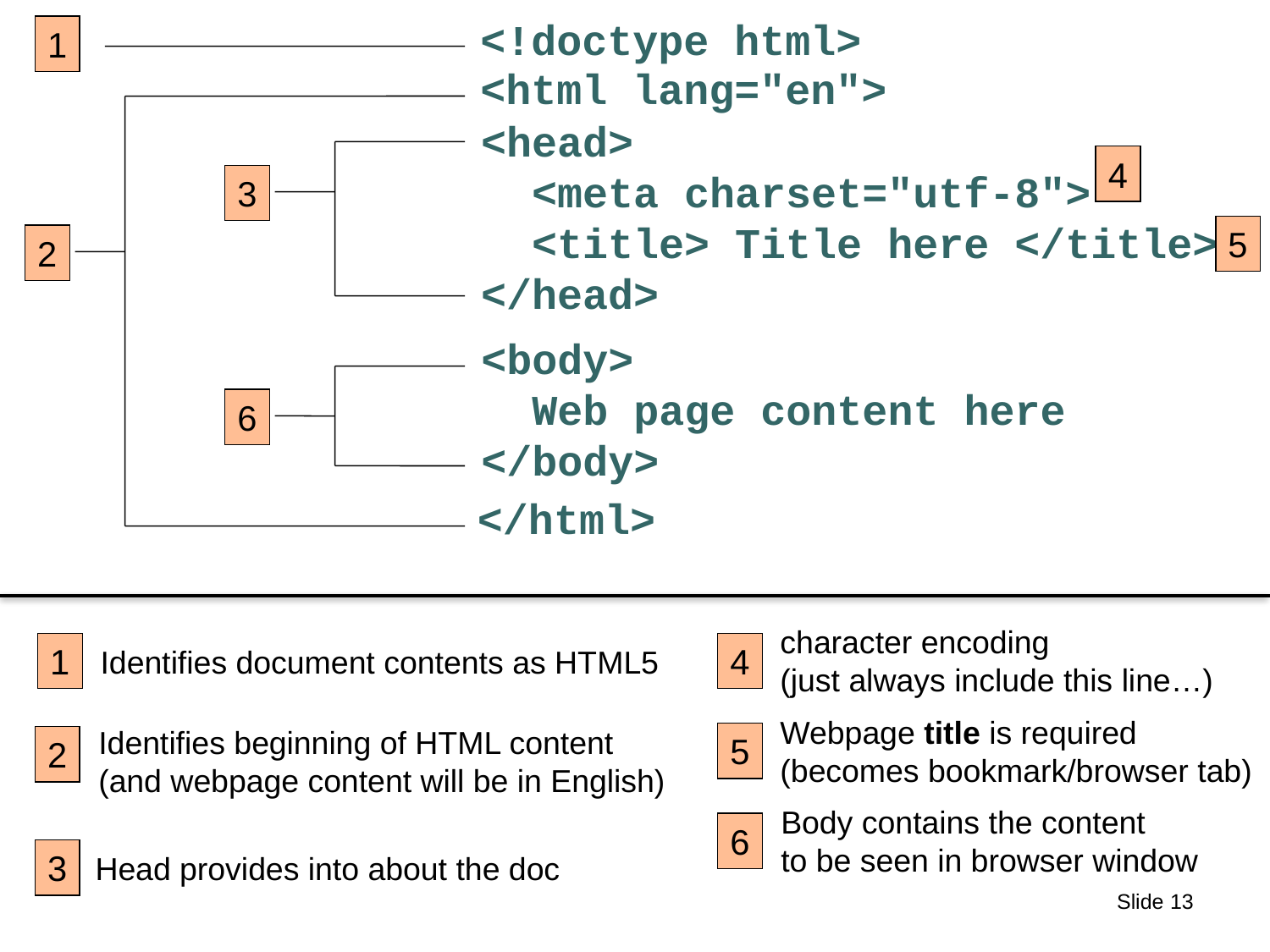

<!doctype html>
1

<html lang="en">

<head>
  <meta charset="utf-8">
  <title> Title here </title>
</head>

4
3

2

<body>
  Web page content here
</body>

6

</html>

5
character encoding
(just always include this line…)
1
4
Identifies document contents as HTML5
Webpage title is required
(becomes bookmark/browser tab)
Identifies beginning of HTML content
(and webpage content will be in English)
5
2
Body contains the content
to be seen in browser window
6
3
Head provides into about the doc
Slide 13